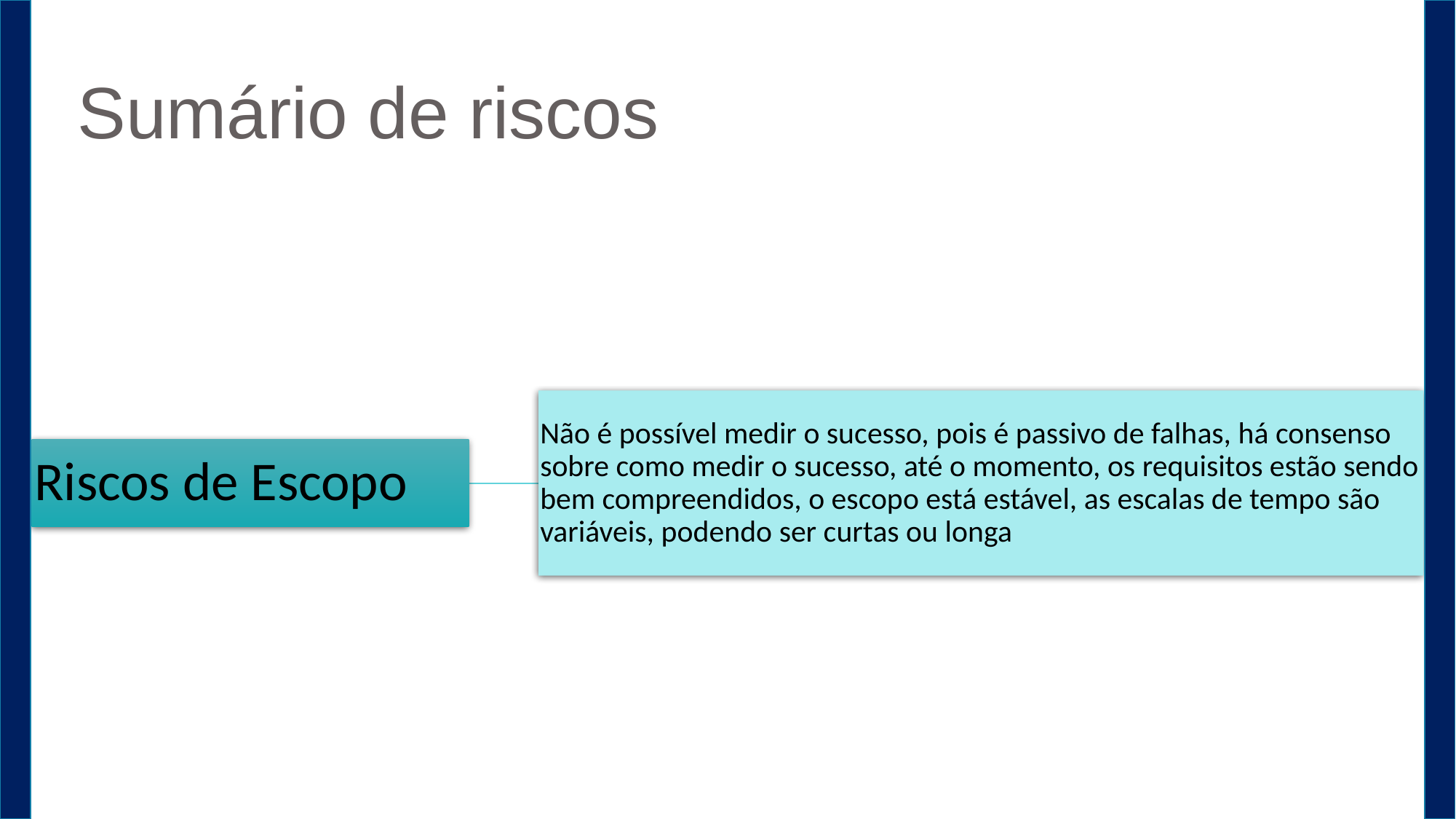

# Sumário de riscos
Riscos de Escopo
Não é possível medir o sucesso, pois é passivo de falhas, há consenso sobre como medir o sucesso, até o momento, os requisitos estão sendo bem compreendidos, o escopo está estável, as escalas de tempo são variáveis, podendo ser curtas ou longa